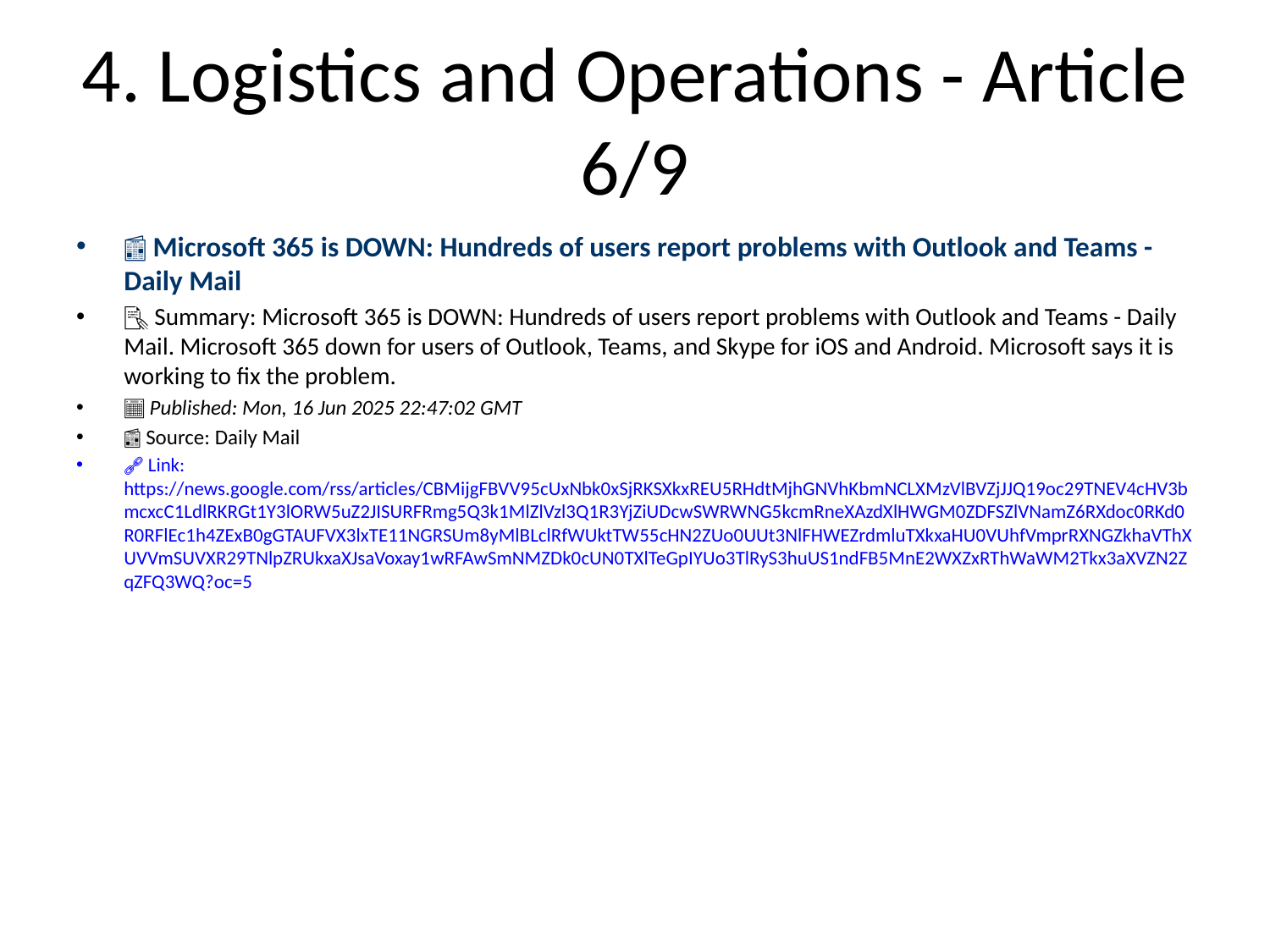

# 4. Logistics and Operations - Article 6/9
📰 Microsoft 365 is DOWN: Hundreds of users report problems with Outlook and Teams - Daily Mail
📝 Summary: Microsoft 365 is DOWN: Hundreds of users report problems with Outlook and Teams - Daily Mail. Microsoft 365 down for users of Outlook, Teams, and Skype for iOS and Android. Microsoft says it is working to fix the problem.
📅 Published: Mon, 16 Jun 2025 22:47:02 GMT
📰 Source: Daily Mail
🔗 Link: https://news.google.com/rss/articles/CBMijgFBVV95cUxNbk0xSjRKSXkxREU5RHdtMjhGNVhKbmNCLXMzVlBVZjJJQ19oc29TNEV4cHV3bmcxcC1LdlRKRGt1Y3lORW5uZ2JISURFRmg5Q3k1MlZlVzl3Q1R3YjZiUDcwSWRWNG5kcmRneXAzdXlHWGM0ZDFSZlVNamZ6RXdoc0RKd0R0RFlEc1h4ZExB0gGTAUFVX3lxTE11NGRSUm8yMlBLclRfWUktTW55cHN2ZUo0UUt3NlFHWEZrdmluTXkxaHU0VUhfVmprRXNGZkhaVThXUVVmSUVXR29TNlpZRUkxaXJsaVoxay1wRFAwSmNMZDk0cUN0TXlTeGpIYUo3TlRyS3huUS1ndFB5MnE2WXZxRThWaWM2Tkx3aXVZN2ZqZFQ3WQ?oc=5